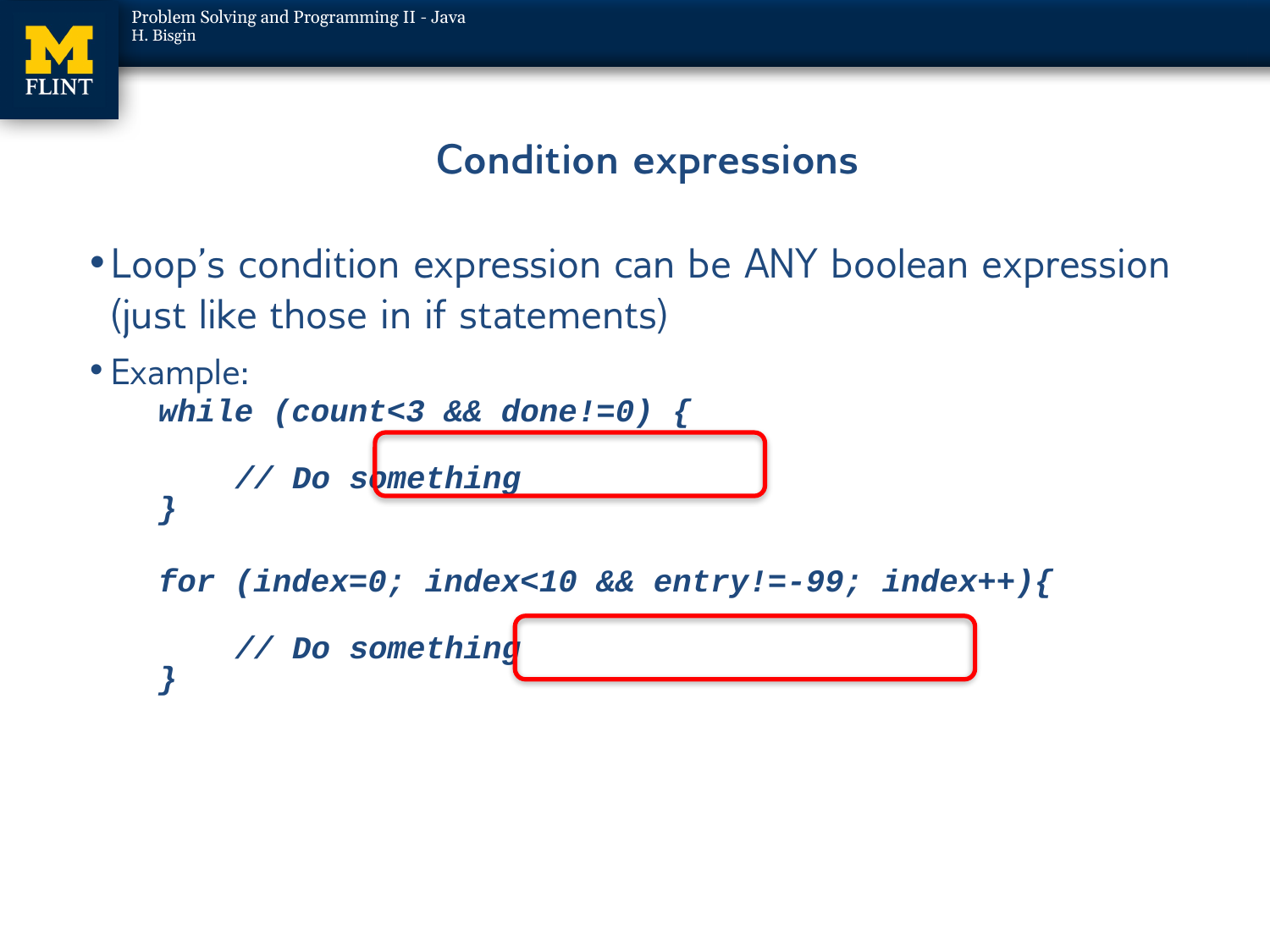

# Condition expressions
Loop’s condition expression can be ANY boolean expression (just like those in if statements)
Example:
	while (count<3 && done!=0) {
     // Do something
}

	for (index=0; index<10 && entry!=-99; index++){
     // Do something
}